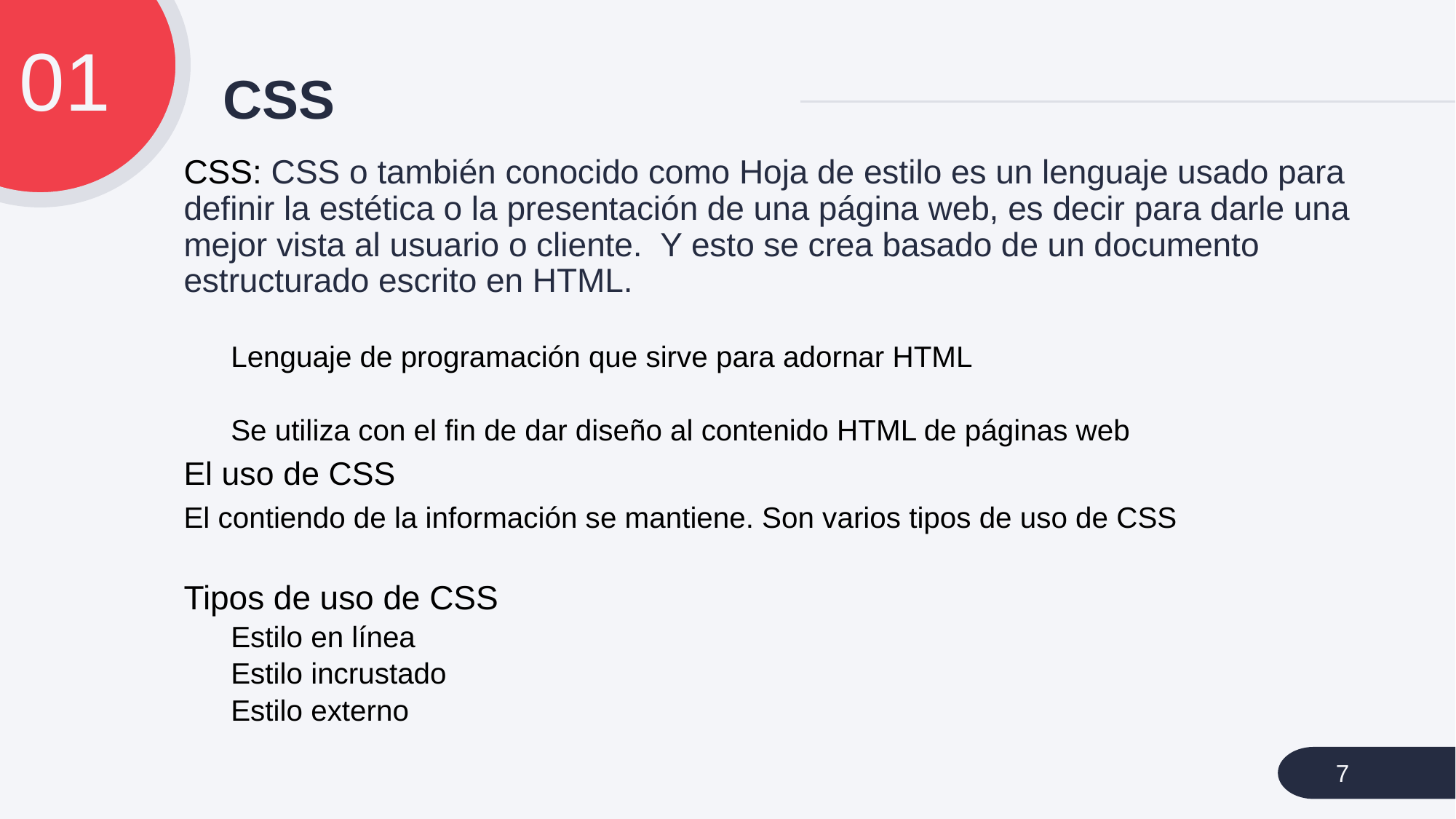

01
# CSS
CSS: CSS o también conocido como Hoja de estilo es un lenguaje usado para definir la estética o la presentación de una página web, es decir para darle una mejor vista al usuario o cliente.  Y esto se crea basado de un documento estructurado escrito en HTML.

Lenguaje de programación que sirve para adornar HTML

Se utiliza con el fin de dar diseño al contenido HTML de páginas web
El uso de CSS
El contiendo de la información se mantiene. Son varios tipos de uso de CSS

Tipos de uso de CSS
Estilo en línea
Estilo incrustado
Estilo externo

7